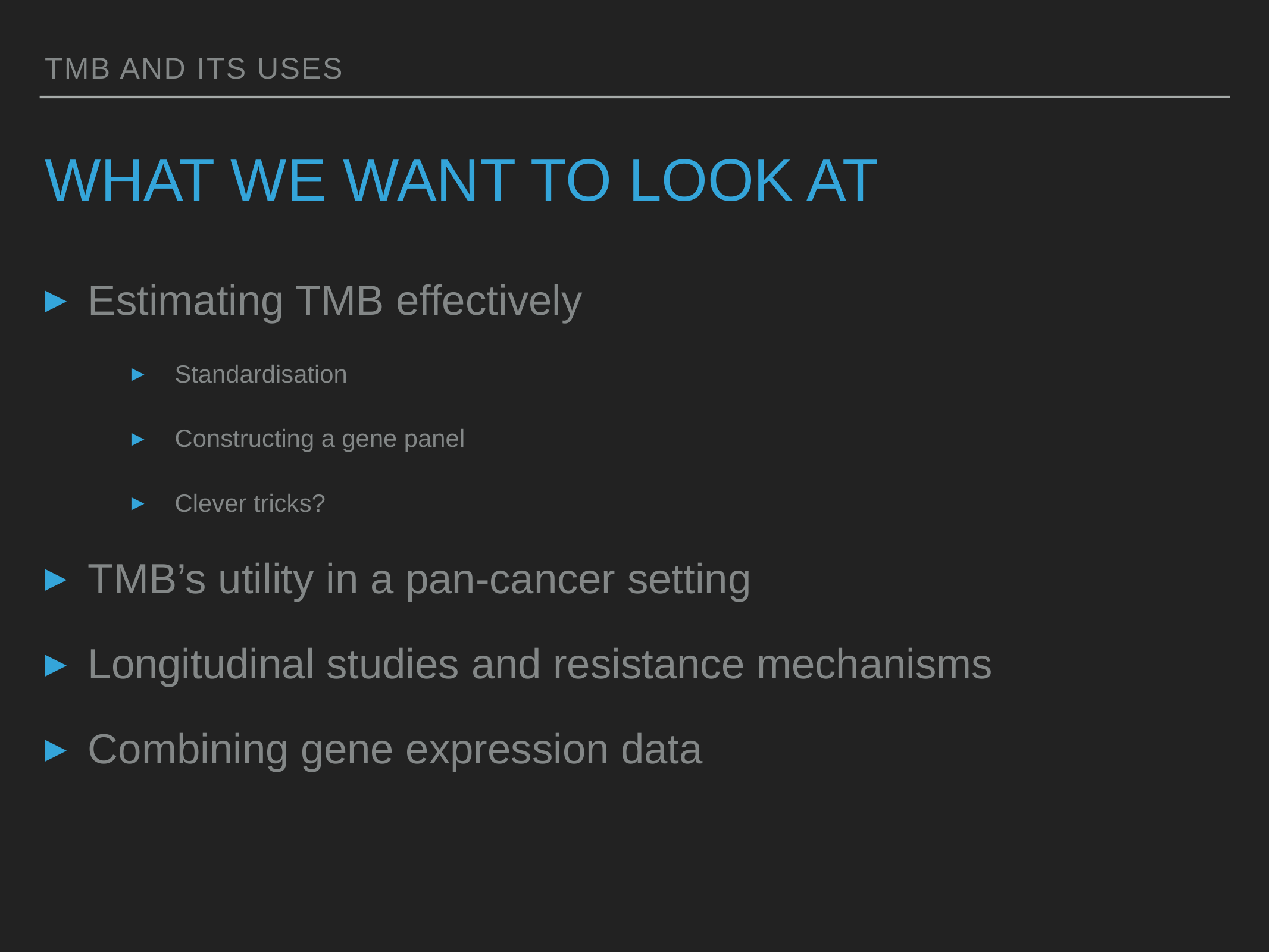

Tmb and its uses
# What we want to look at
Estimating TMB effectively
Standardisation
Constructing a gene panel
Clever tricks?
TMB’s utility in a pan-cancer setting
Longitudinal studies and resistance mechanisms
Combining gene expression data